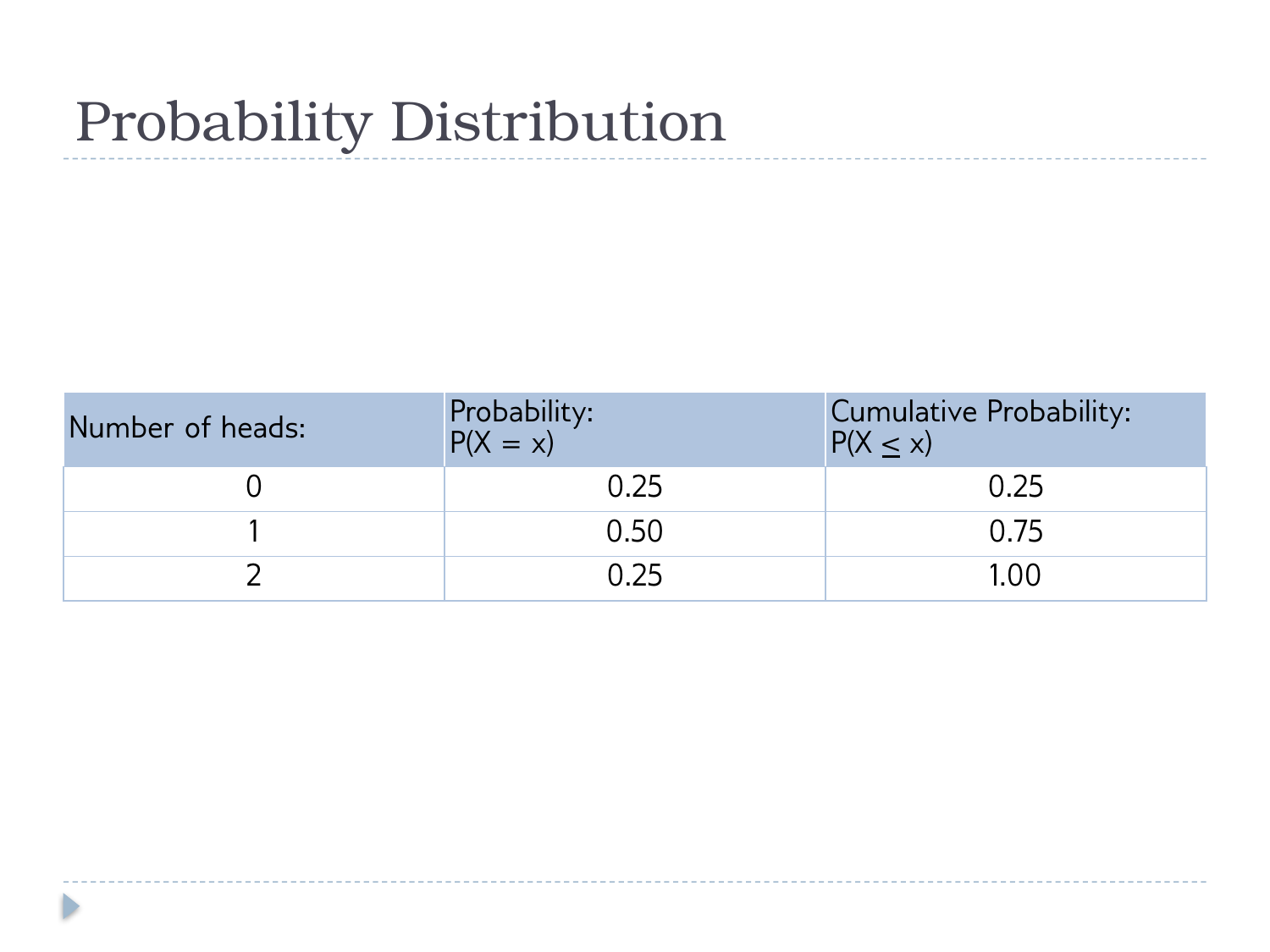

# Probability Distribution
| Number of heads: | Probability: P(X = x) | Cumulative Probability: P(X < x) |
| --- | --- | --- |
| 0 | 0.25 | 0.25 |
| 1 | 0.50 | 0.75 |
| 2 | 0.25 | 1.00 |